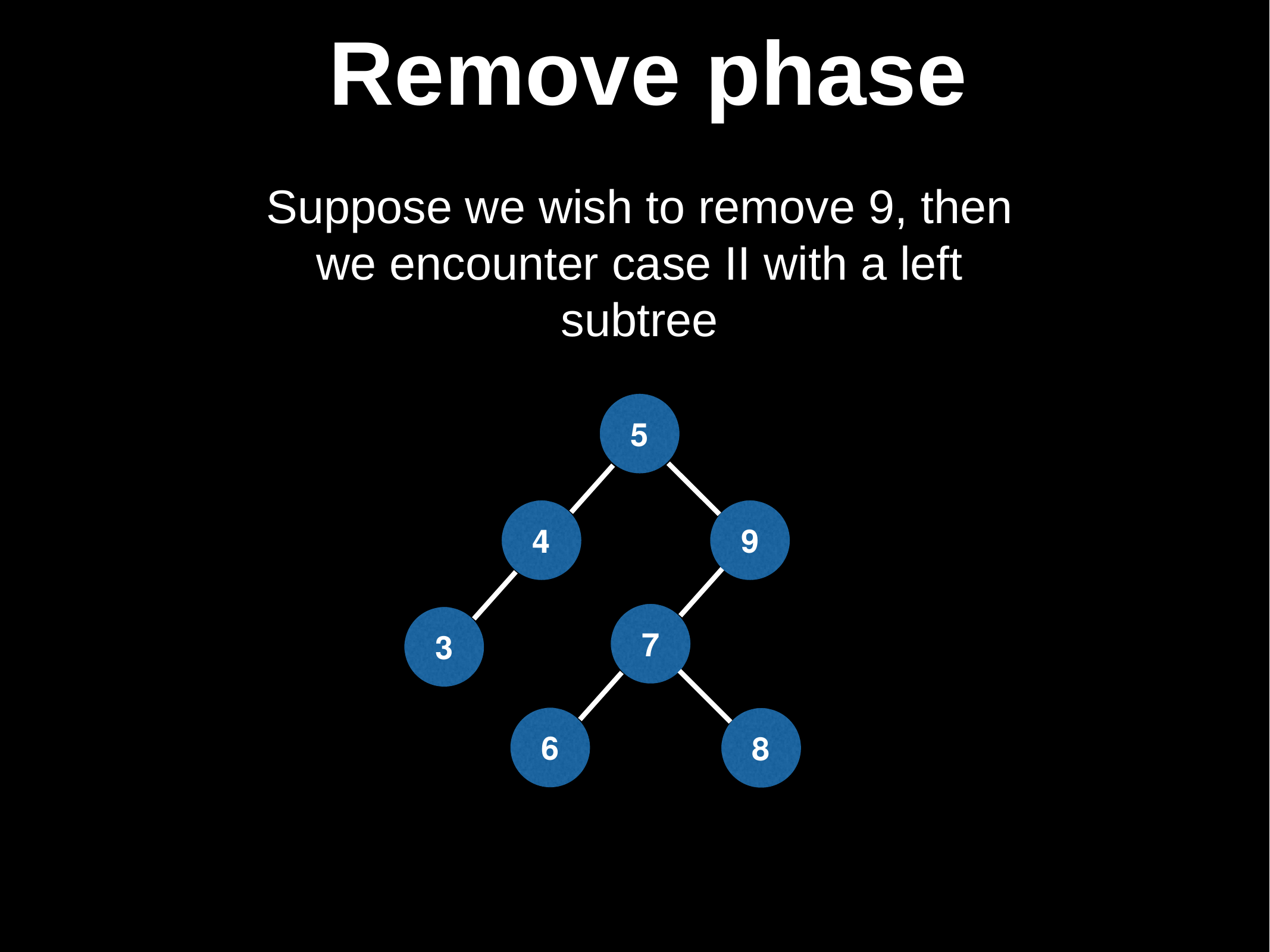

# Remove phase
Suppose we wish to remove 9, then we encounter case II with a left subtree
5

4
9

7
3

6
8